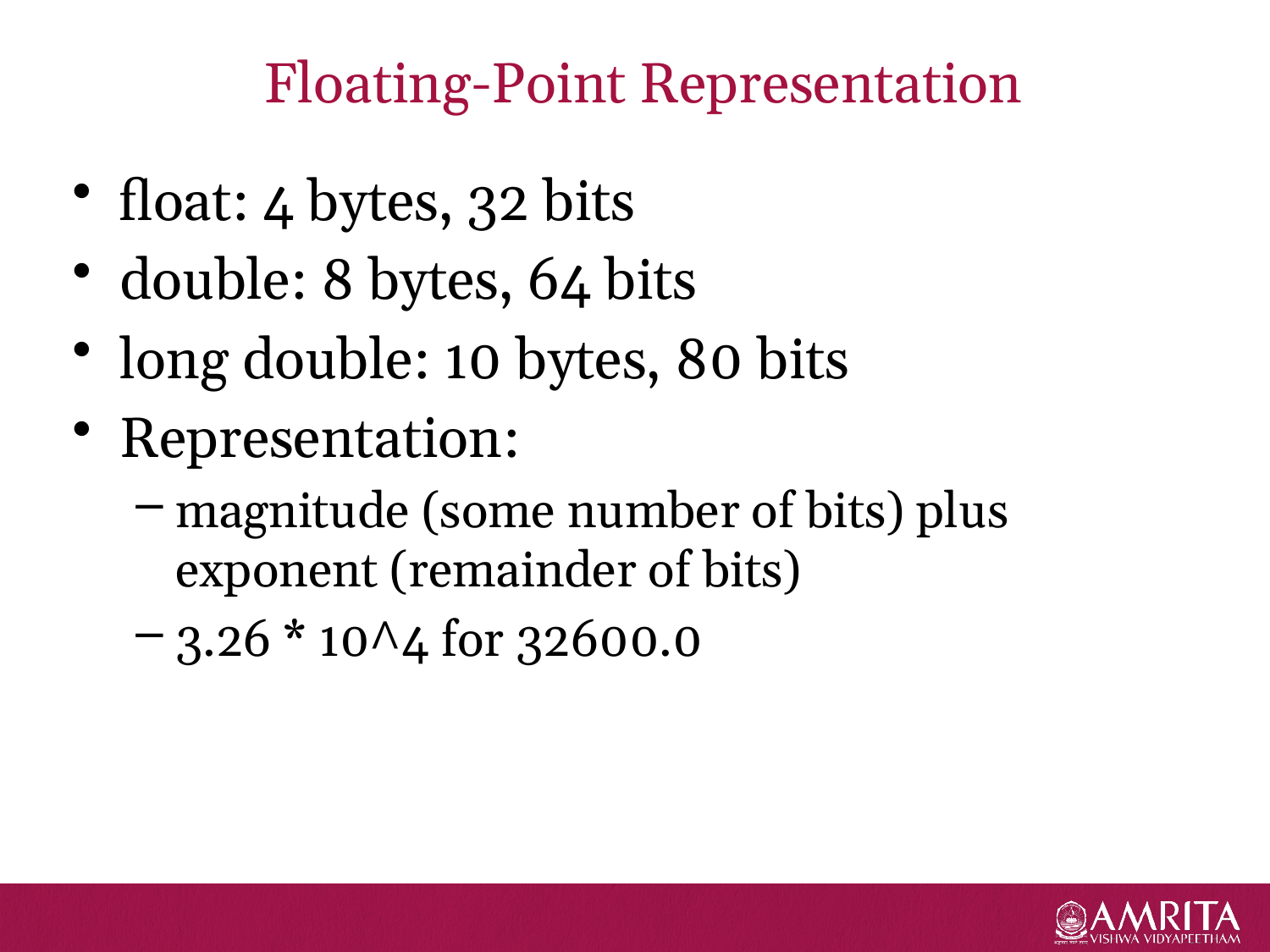

# Floating-Point Representation
float: 4 bytes, 32 bits
double: 8 bytes, 64 bits
long double: 10 bytes, 80 bits
Representation:
magnitude (some number of bits) plus exponent (remainder of bits)
3.26 * 10^4 for 32600.0